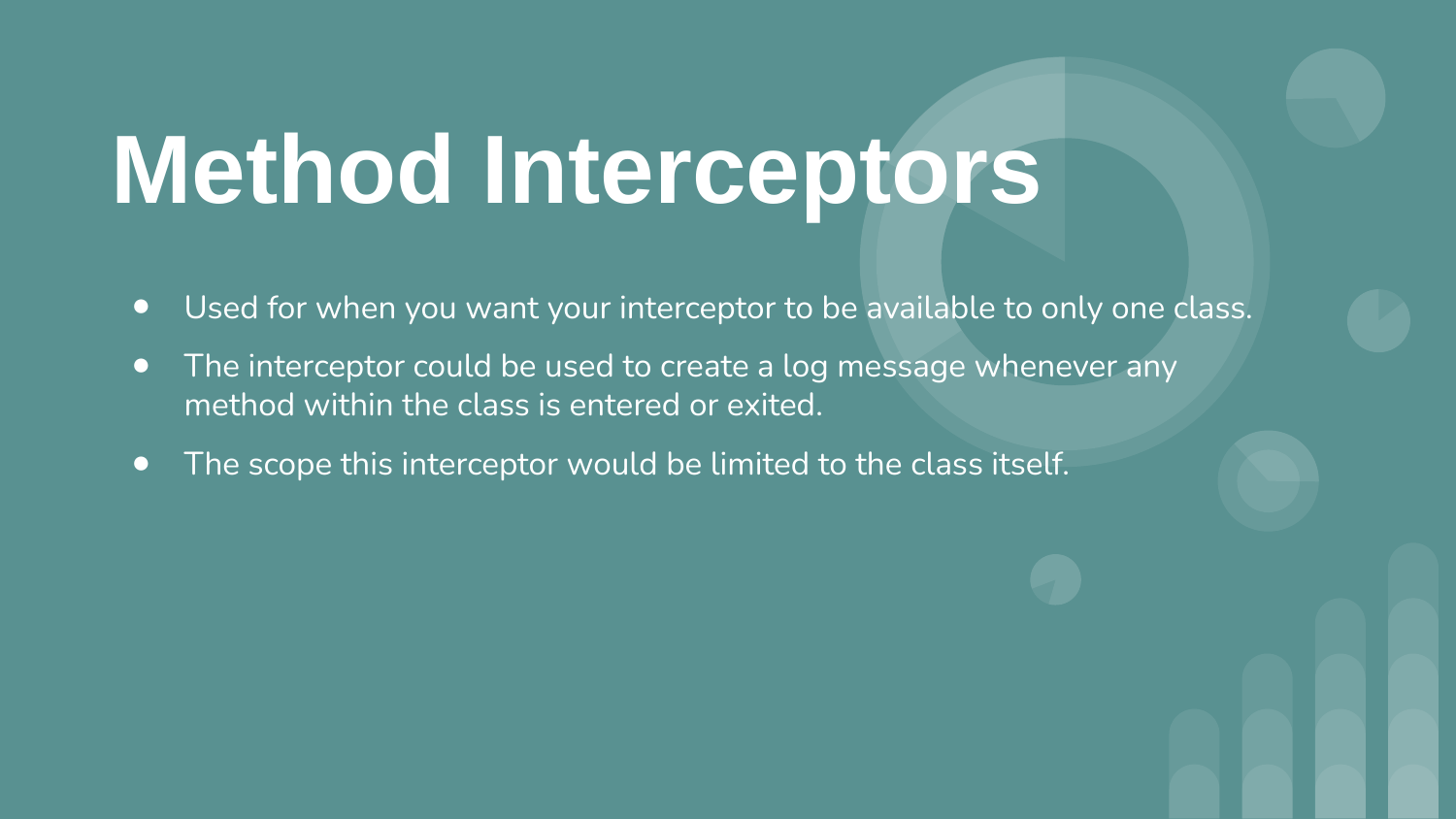

# Method Interceptors
Used for when you want your interceptor to be available to only one class.
The interceptor could be used to create a log message whenever any method within the class is entered or exited.
The scope this interceptor would be limited to the class itself.